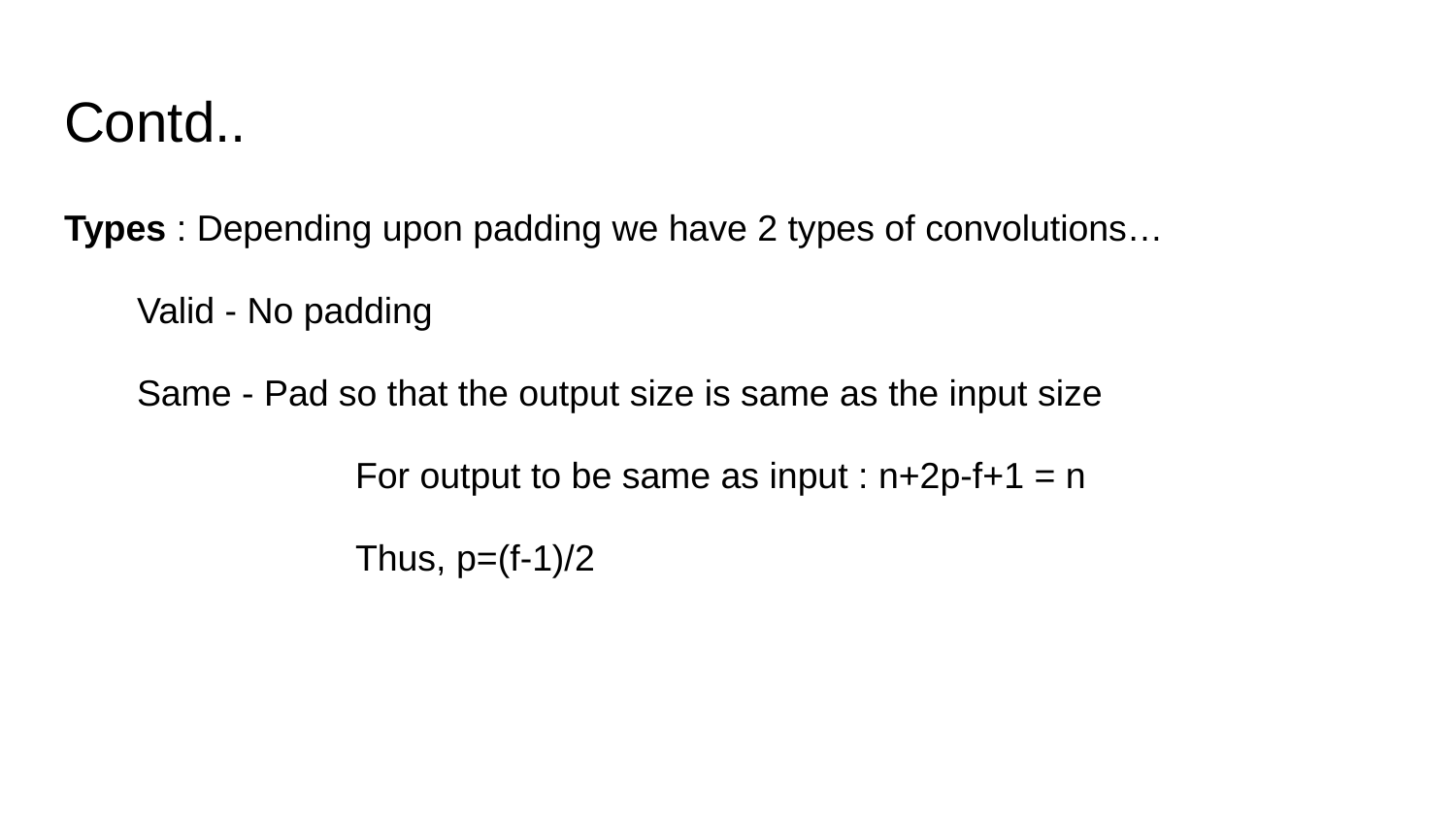

# Contd..
Types : Depending upon padding we have 2 types of convolutions…
Valid - No padding
Same - Pad so that the output size is same as the input size
		For output to be same as input : n+2p-f+1 = n
		Thus, p=(f-1)/2